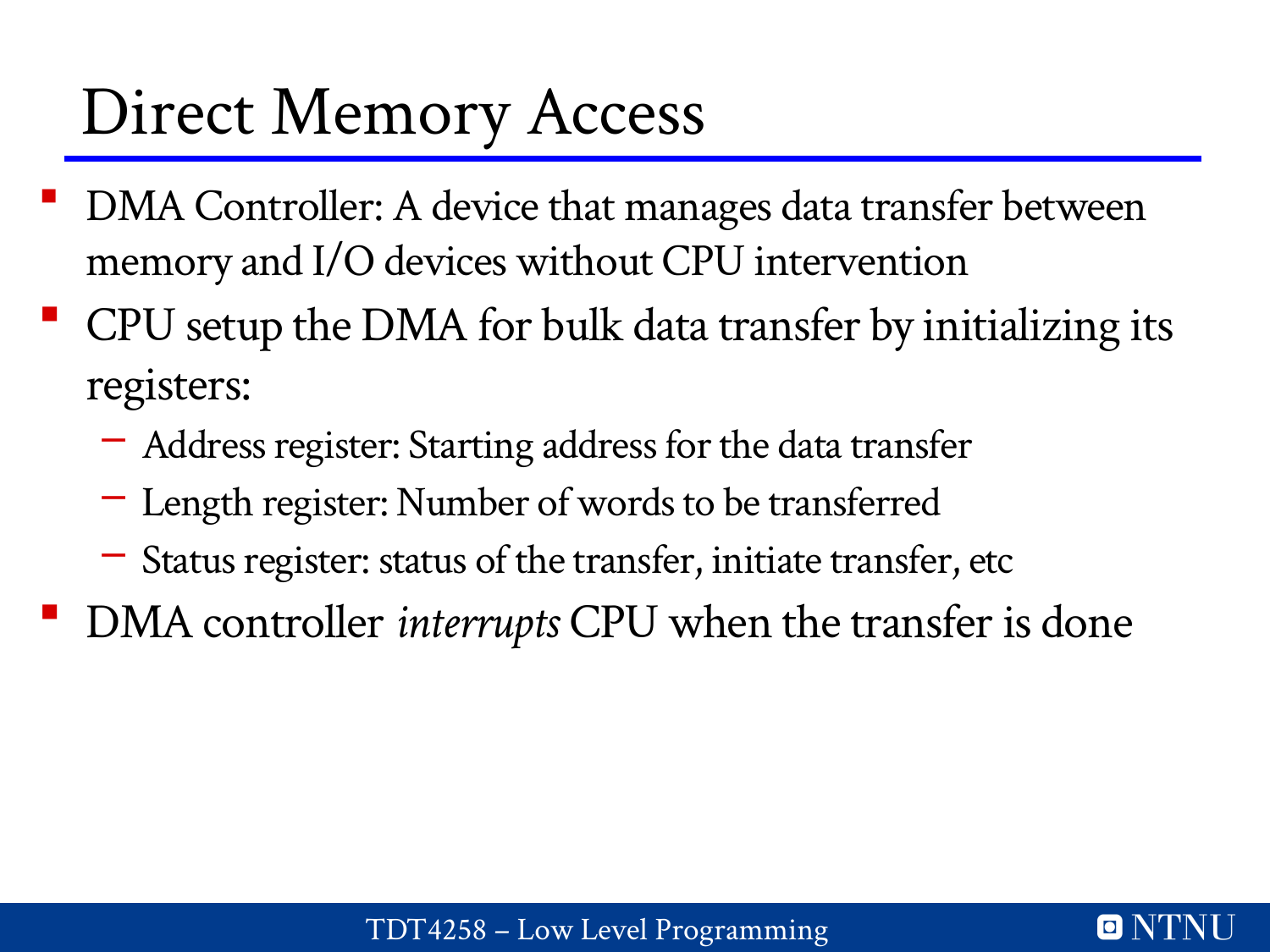

Direct Memory Access
DMA Controller: A device that manages data transfer between memory and I/O devices without CPU intervention
CPU setup the DMA for bulk data transfer by initializing its registers:
Address register: Starting address for the data transfer
Length register: Number of words to be transferred
Status register: status of the transfer, initiate transfer, etc
DMA controller interrupts CPU when the transfer is done